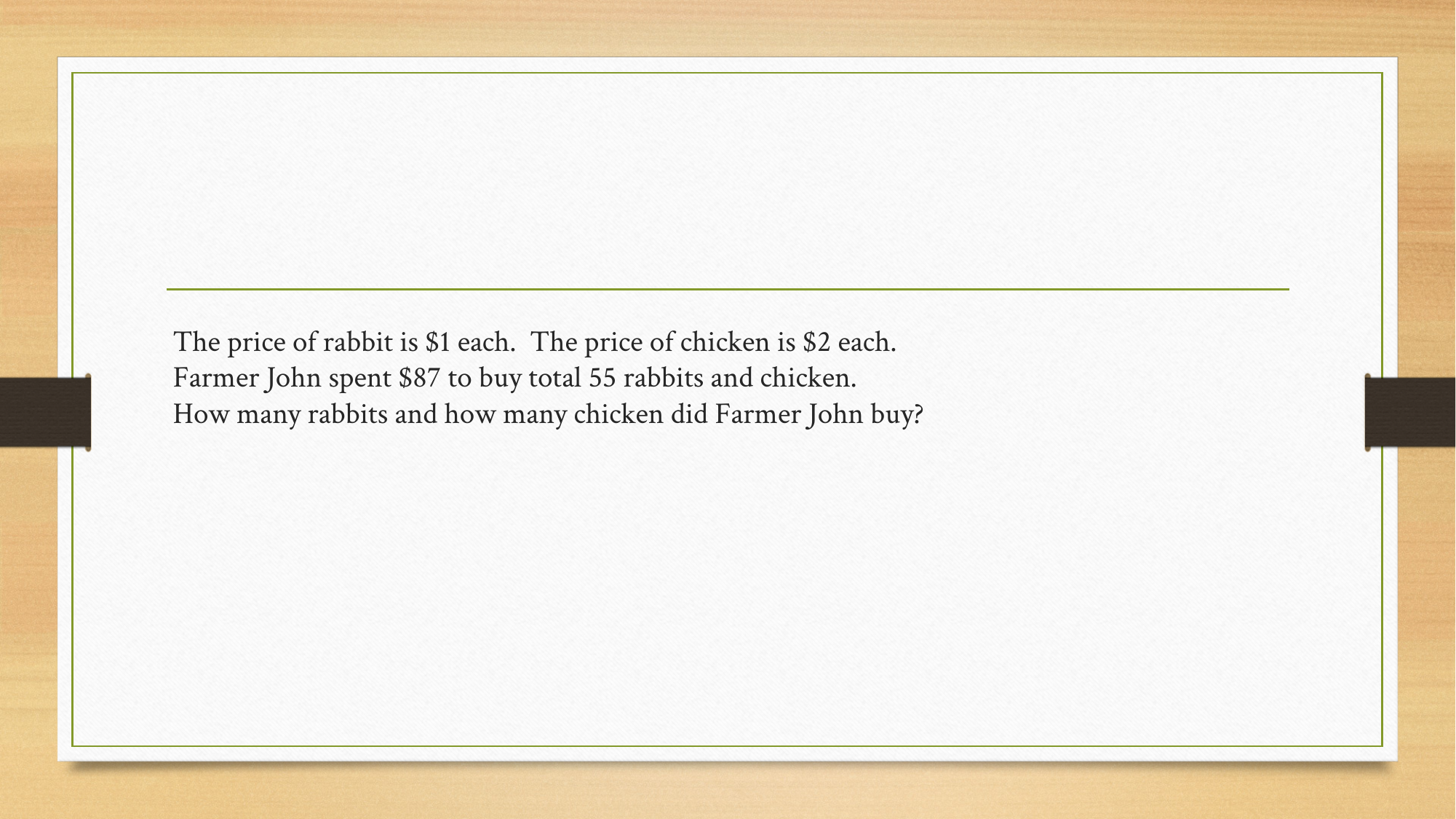

# The price of rabbit is $1 each.  The price of chicken is $2 each. Farmer John spent $87 to buy total 55 rabbits and chicken. How many rabbits and how many chicken did Farmer John buy?